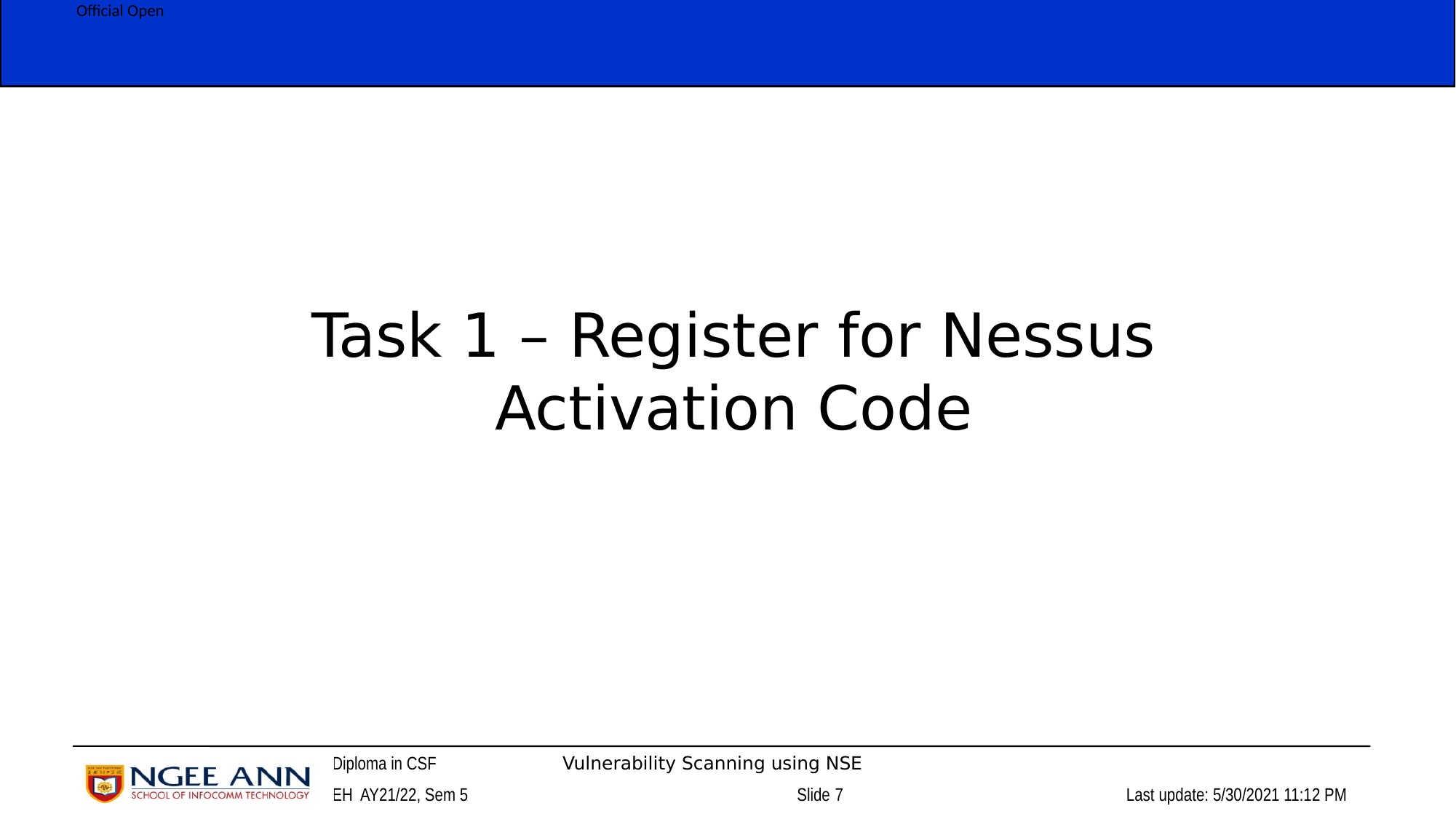

Task 1 – Register for Nessus Activation Code